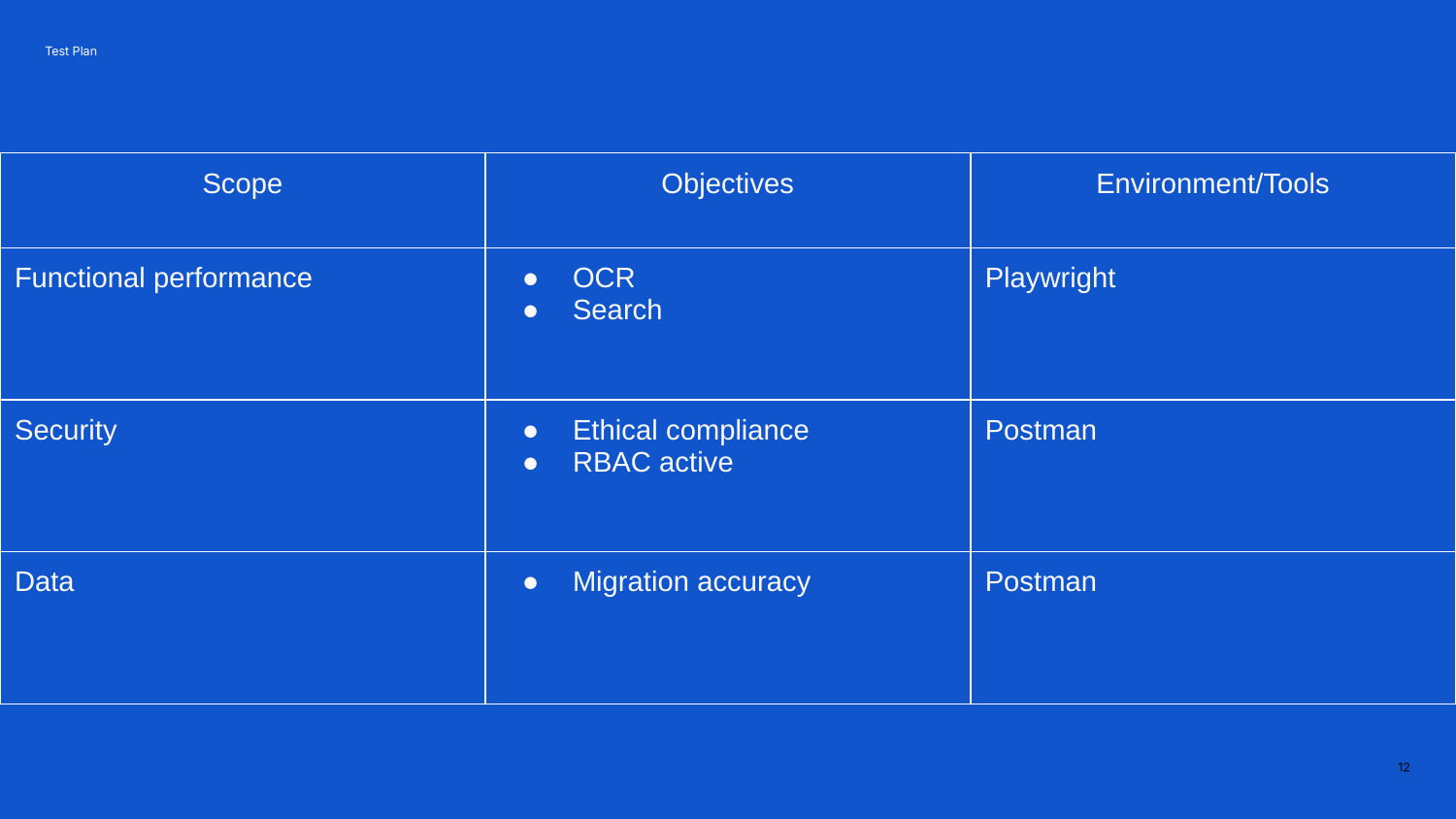

Test Plan
| Scope | Objectives | Environment/Tools |
| --- | --- | --- |
| Functional performance | OCR Search | Playwright |
| Security | Ethical compliance RBAC active | Postman |
| Data | Migration accuracy | Postman |
12